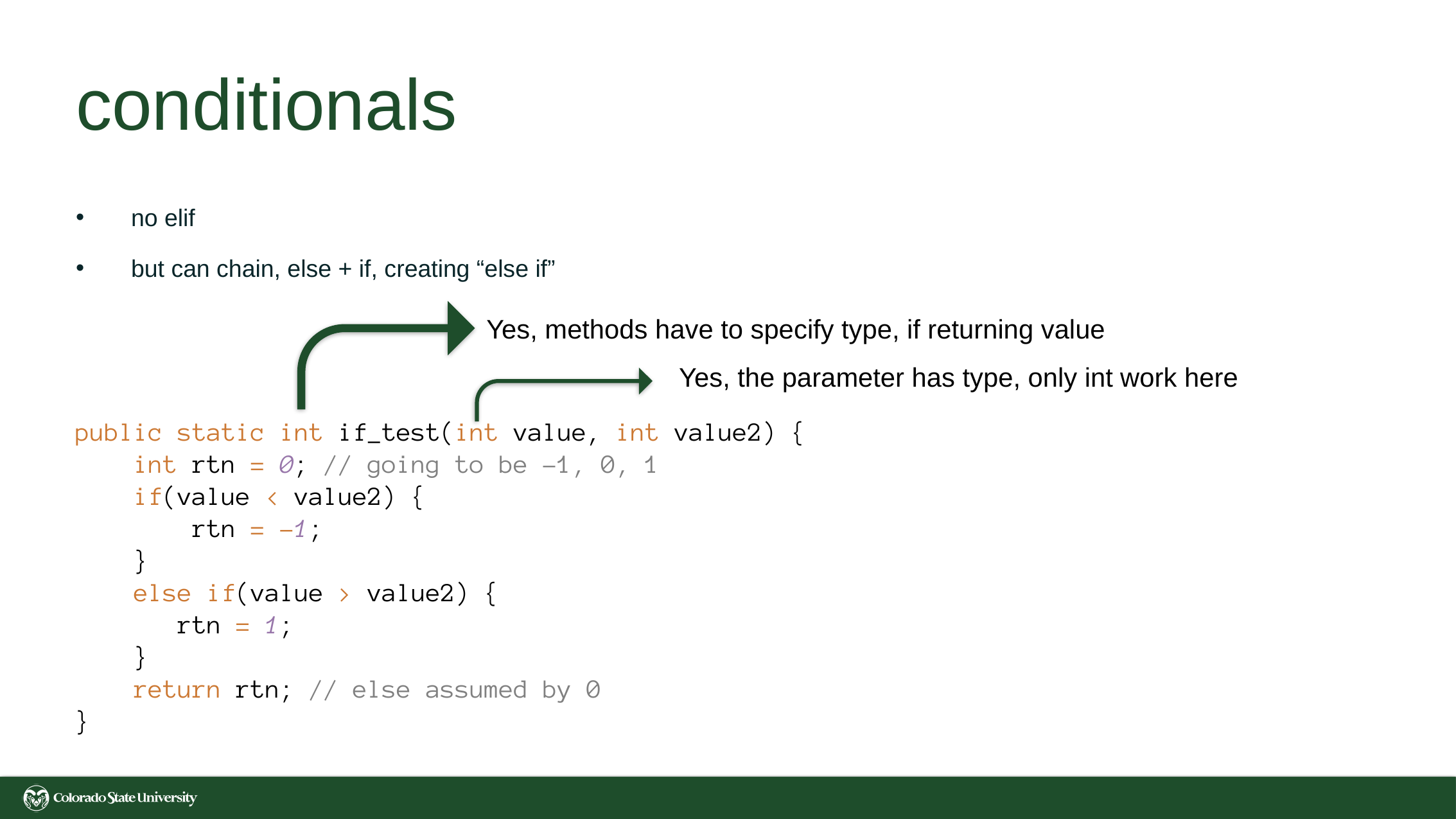

# conditionals
no elif
but can chain, else + if, creating “else if”

Yes, methods have to specify type, if returning value
Yes, the parameter has type, only int work here

public static int if_test(int value, int value2) {
    int rtn = 0; // going to be -1, 0, 1
    if(value < value2) {
        rtn = -1;
    }
    else if(value > value2) {
       rtn = 1;
    }
    return rtn; // else assumed by 0
}